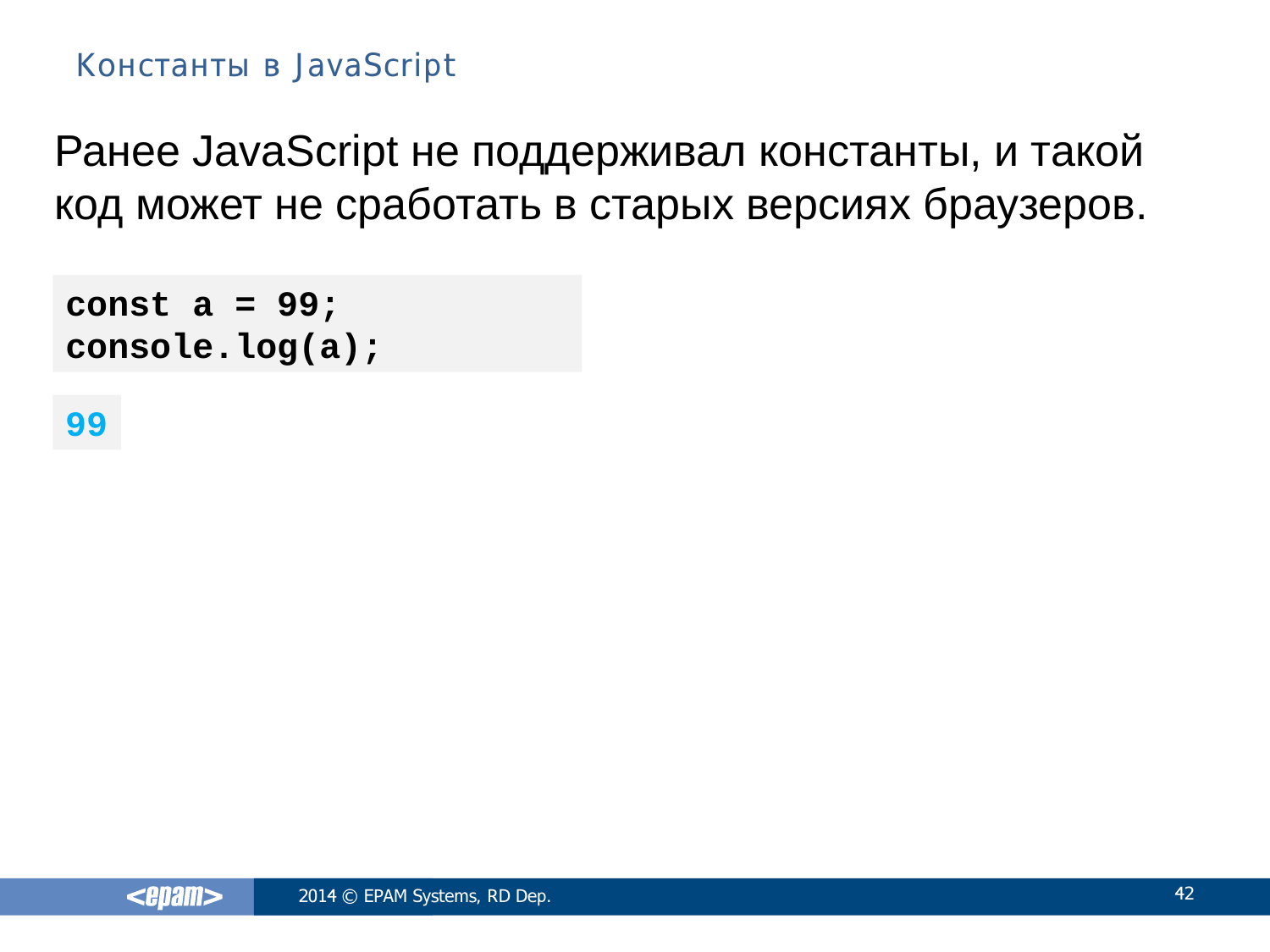

# Константы в JavaScript
Ранее JavaScript не поддерживал константы, и такой код может не сработать в старых версиях браузеров.
const a = 99;
console.log(a);
99
42
2014 © EPAM Systems, RD Dep.